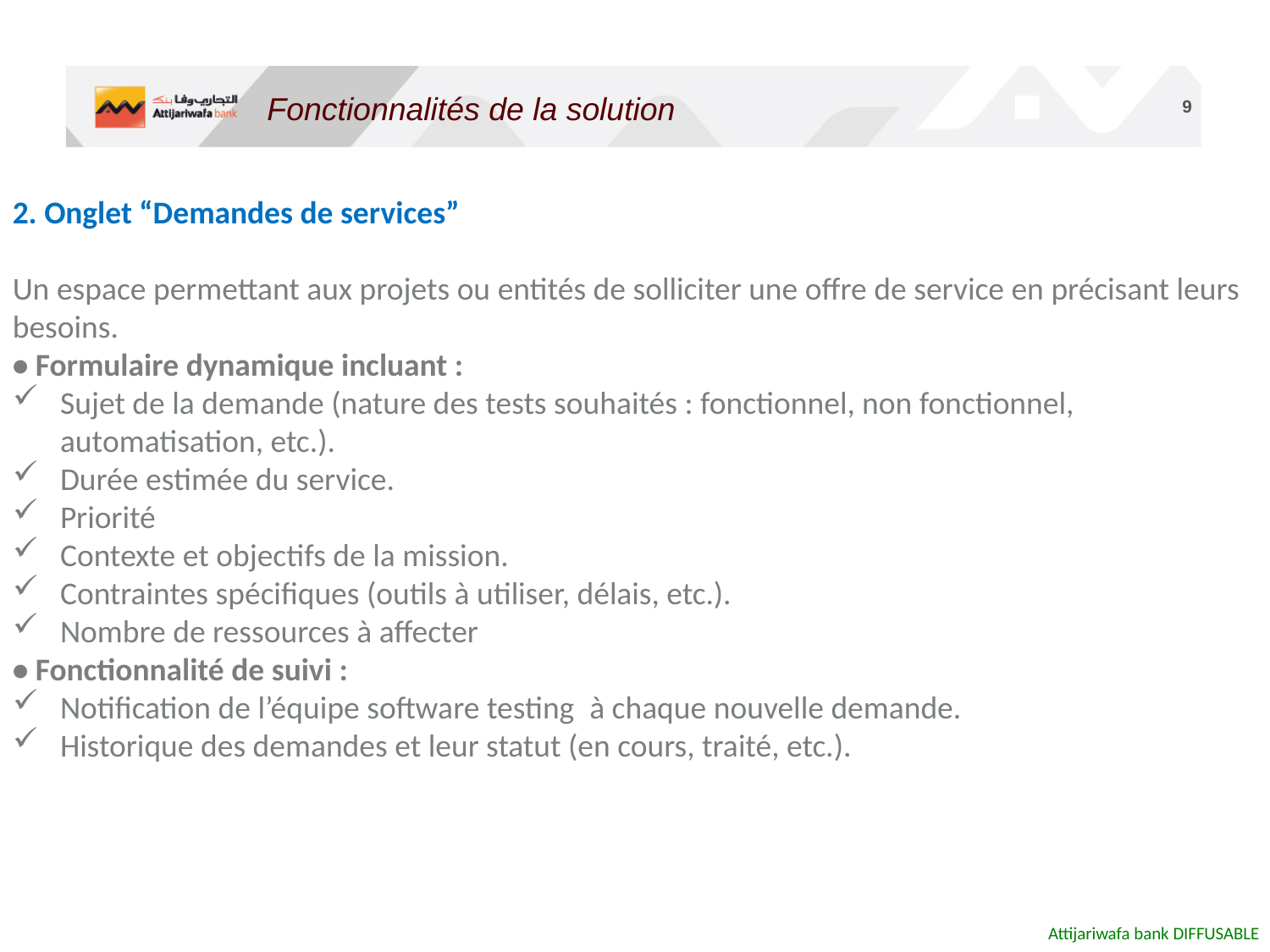

Fonctionnalités de la solution
2. Onglet “Demandes de services”

Un espace permettant aux projets ou entités de solliciter une offre de service en précisant leurs besoins.
• Formulaire dynamique incluant :
Sujet de la demande (nature des tests souhaités : fonctionnel, non fonctionnel, automatisation, etc.).
Durée estimée du service.
Priorité
Contexte et objectifs de la mission.
Contraintes spécifiques (outils à utiliser, délais, etc.).
Nombre de ressources à affecter
• Fonctionnalité de suivi :
Notification de l’équipe software testing  à chaque nouvelle demande.
Historique des demandes et leur statut (en cours, traité, etc.).